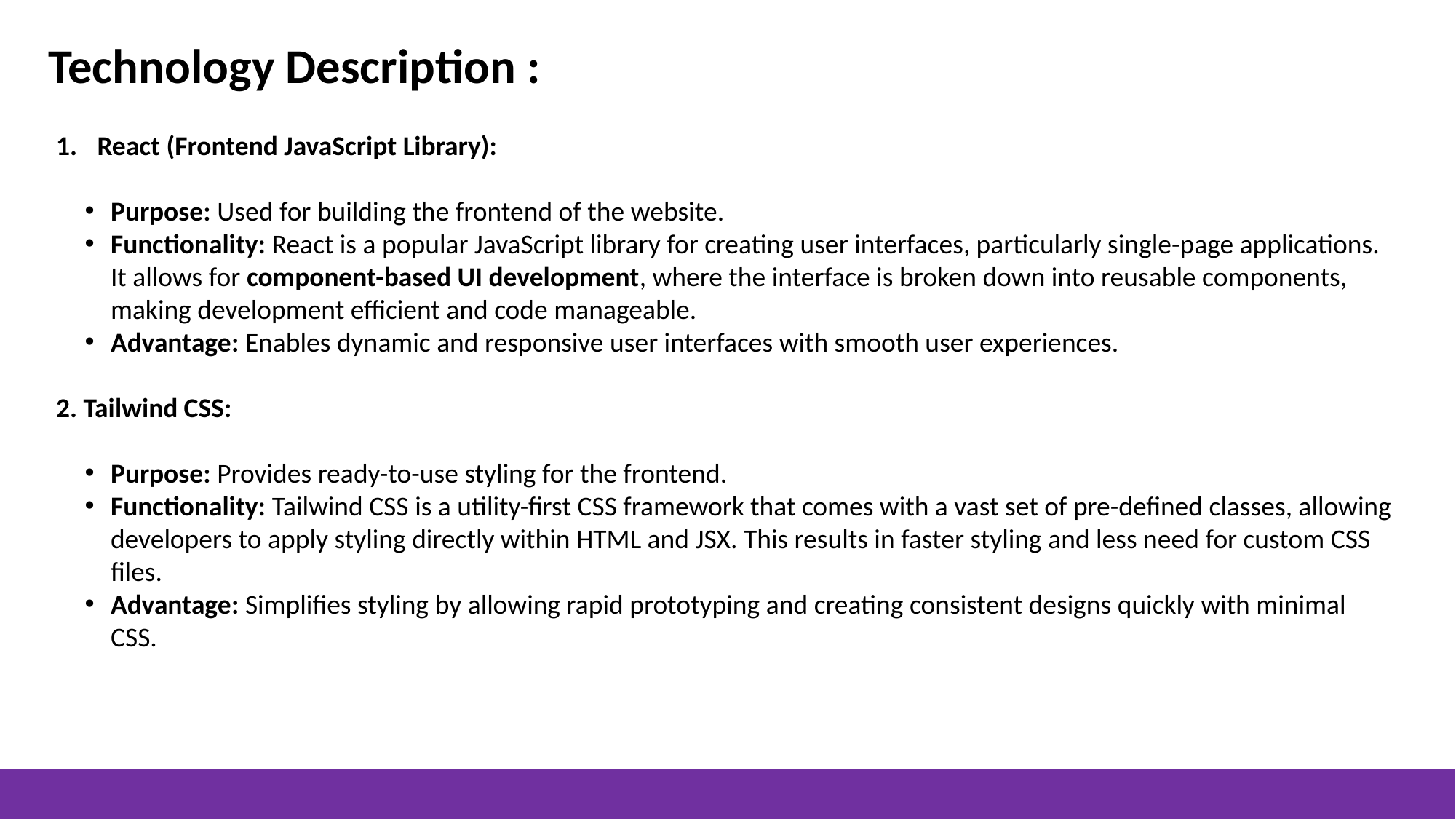

Technology Description :
React (Frontend JavaScript Library):

Purpose: Used for building the frontend of the website.
Functionality: React is a popular JavaScript library for creating user interfaces, particularly single-page applications. It allows for component-based UI development, where the interface is broken down into reusable components, making development efficient and code manageable.
Advantage: Enables dynamic and responsive user interfaces with smooth user experiences.

2. Tailwind CSS:

Purpose: Provides ready-to-use styling for the frontend.
Functionality: Tailwind CSS is a utility-first CSS framework that comes with a vast set of pre-defined classes, allowing developers to apply styling directly within HTML and JSX. This results in faster styling and less need for custom CSS files.
Advantage: Simplifies styling by allowing rapid prototyping and creating consistent designs quickly with minimal CSS.